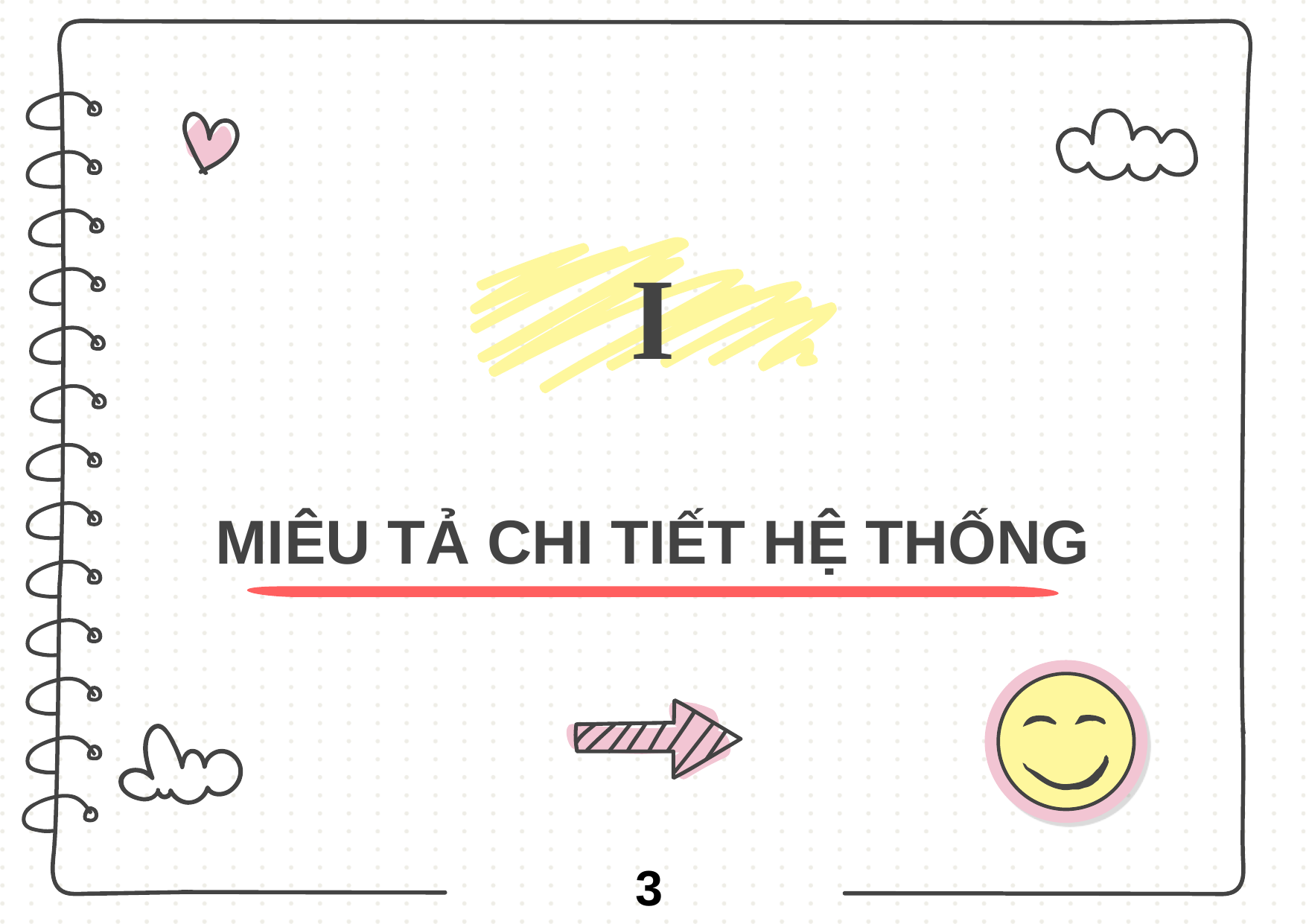

I

# MIÊU TẢ CHI TIẾT HỆ THỐNG

3